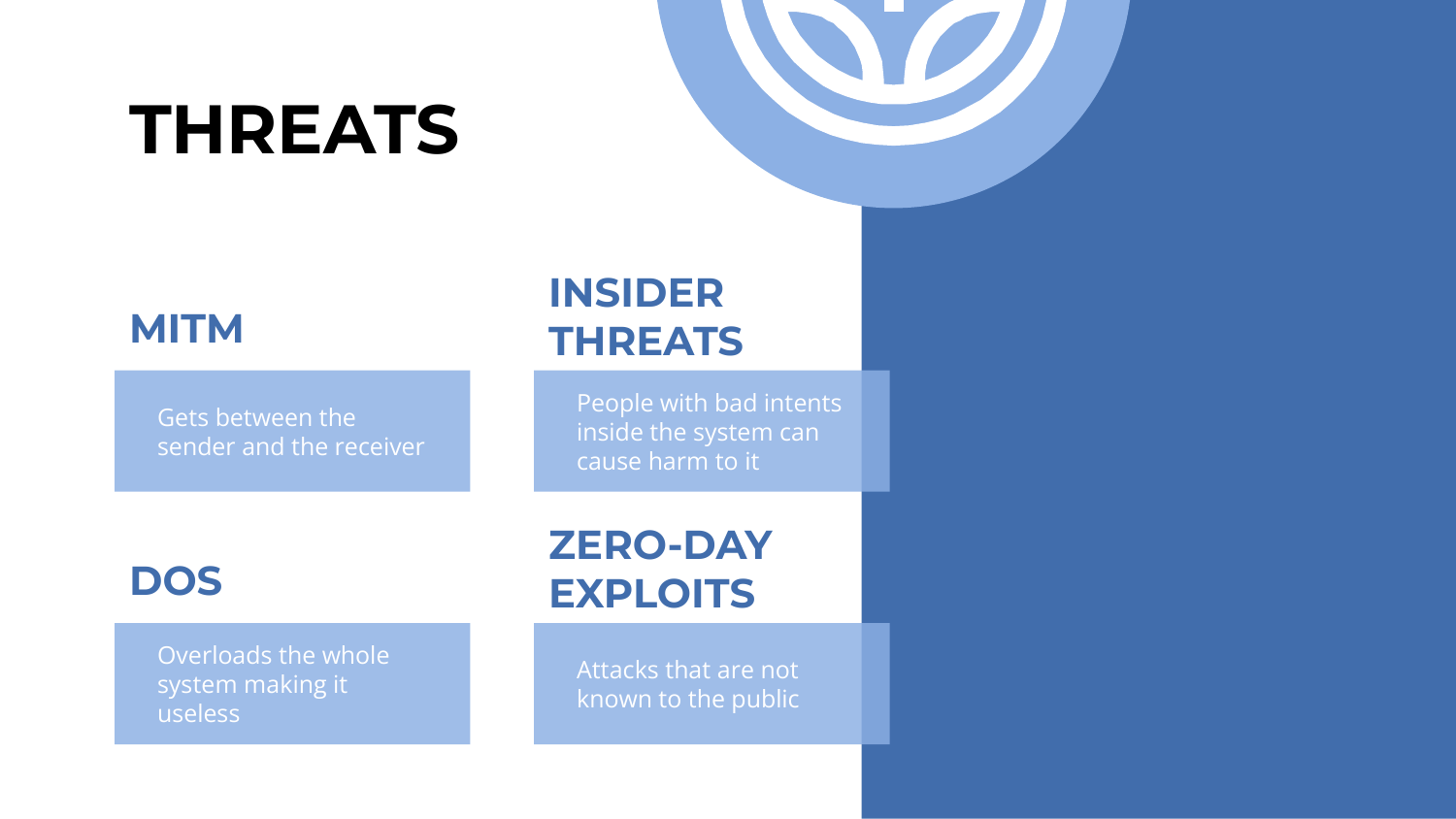

# THREATS
INSIDER THREATS
MITM

Gets between the sender and the receiver
People with bad intents inside the system can cause harm to it
ZERO-DAY EXPLOITS
DOS

Overloads the whole system making it useless

Attacks that are not known to the public